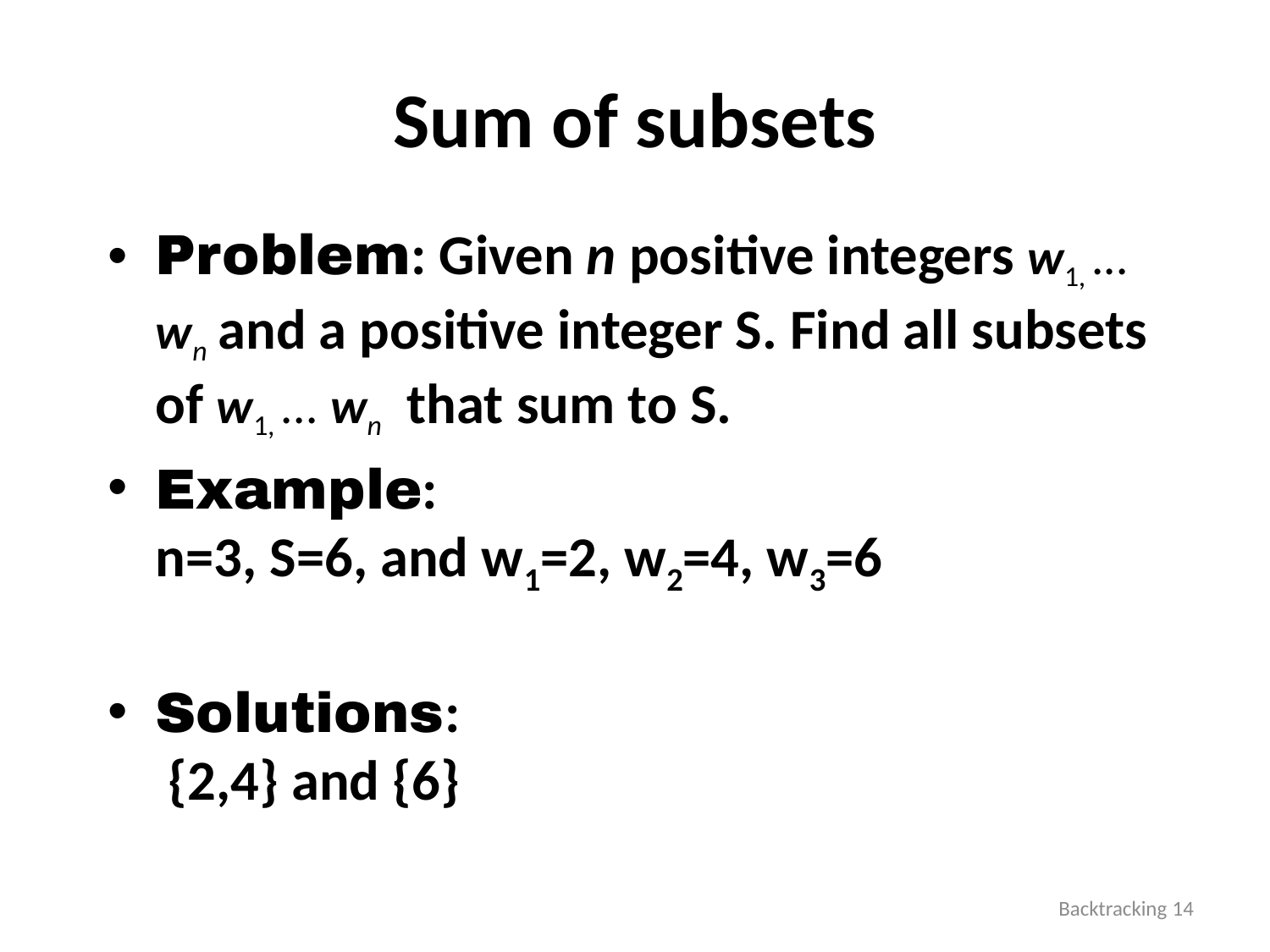

# Sum of subsets
Problem: Given n positive integers w1, ... wn and a positive integer S. Find all subsets of w1, ... wn  that sum to S.
Example:
n=3, S=6, and w1=2, w2=4, w3=6
Solutions:
 {2,4} and {6}
Backtracking 14